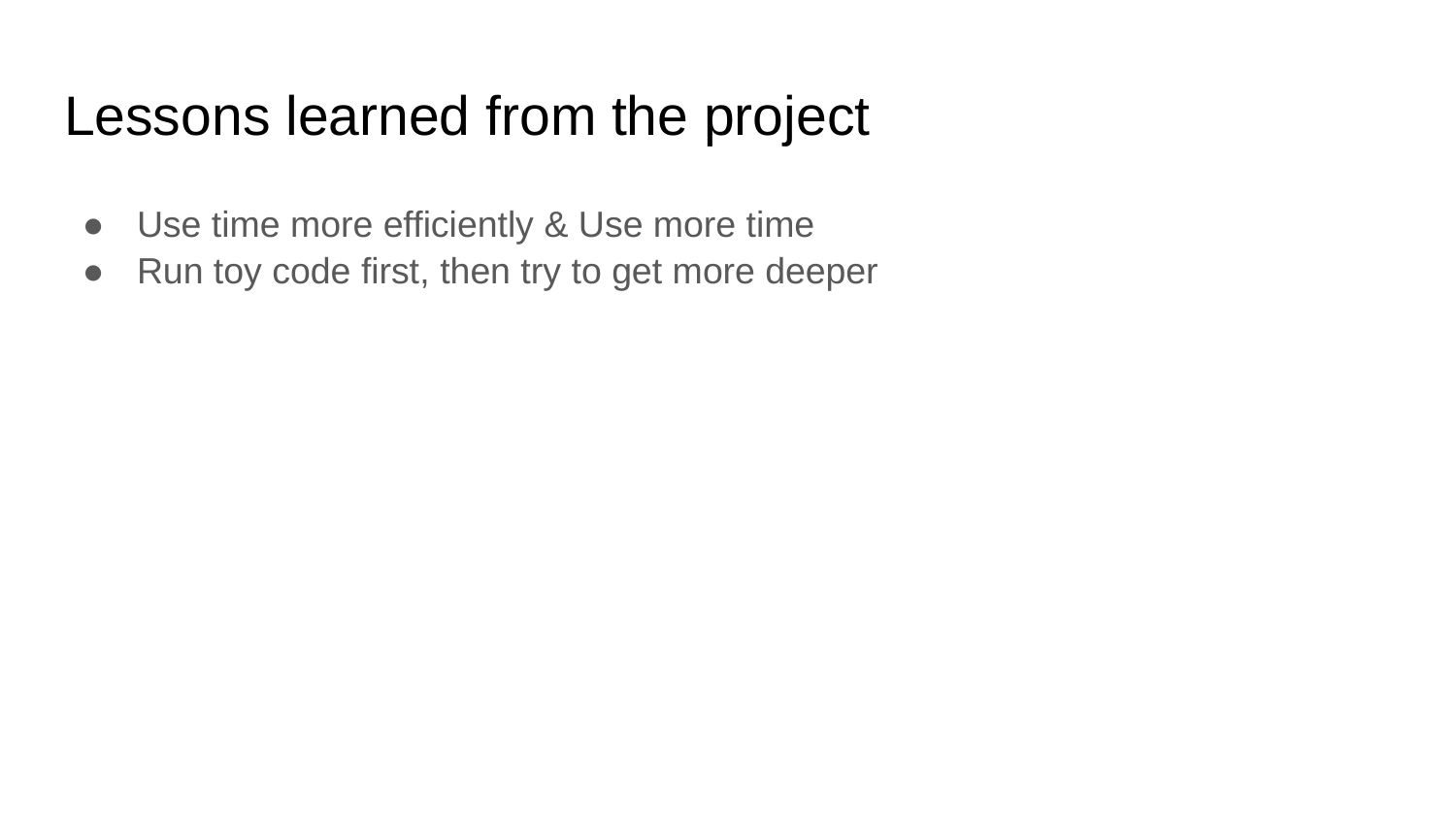

# Lessons learned from the project
Use time more efficiently & Use more time
Run toy code first, then try to get more deeper